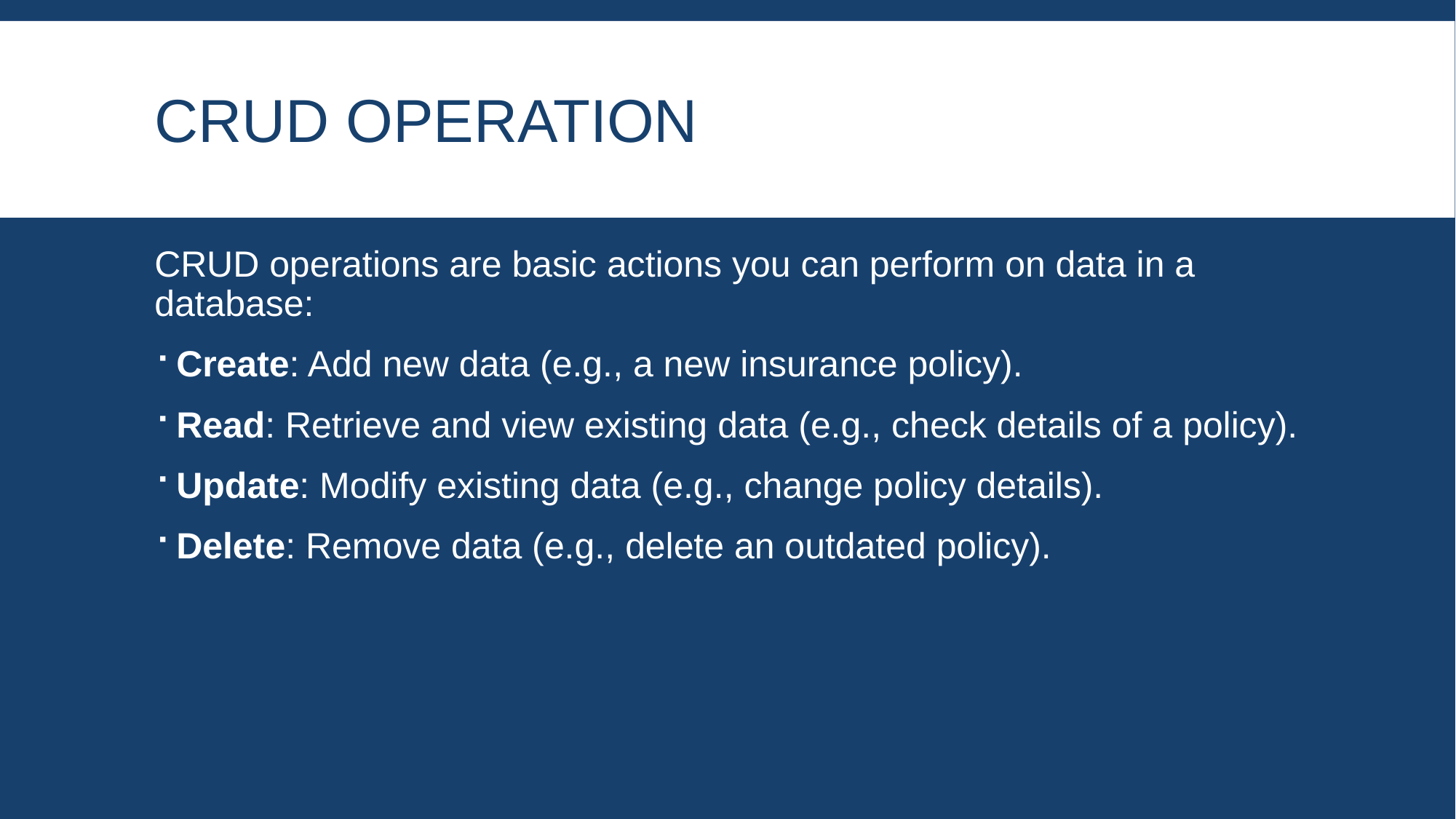

# CRUD OPERATION
CRUD operations are basic actions you can perform on data in a database:
Create: Add new data (e.g., a new insurance policy).
Read: Retrieve and view existing data (e.g., check details of a policy).
Update: Modify existing data (e.g., change policy details).
Delete: Remove data (e.g., delete an outdated policy).